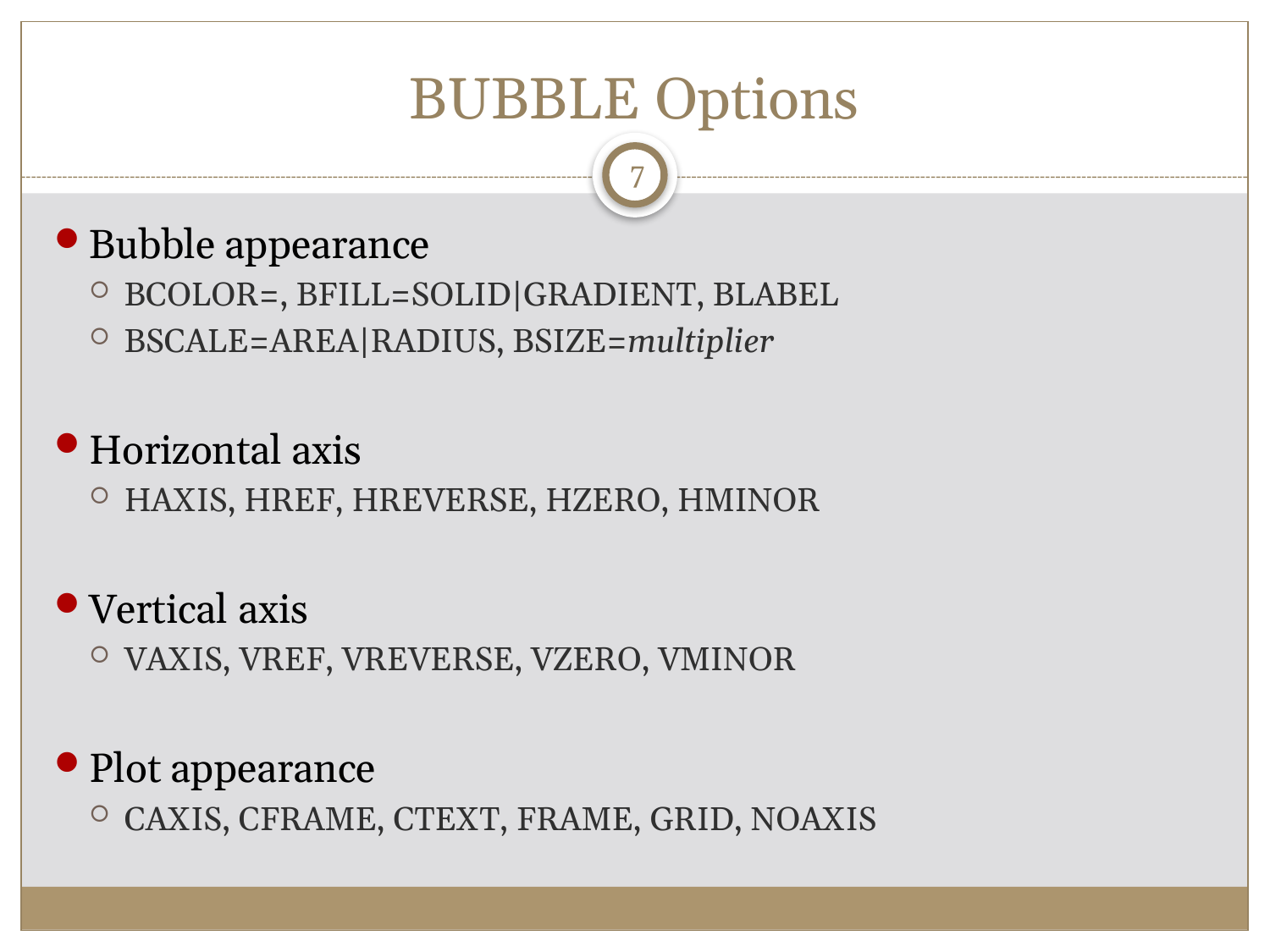

# BUBBLE Options
7
Bubble appearance
BCOLOR=, BFILL=SOLID|GRADIENT, BLABEL
BSCALE=AREA|RADIUS, BSIZE=multiplier

Horizontal axis
HAXIS, HREF, HREVERSE, HZERO, HMINOR

Vertical axis
VAXIS, VREF, VREVERSE, VZERO, VMINOR

Plot appearance
CAXIS, CFRAME, CTEXT, FRAME, GRID, NOAXIS